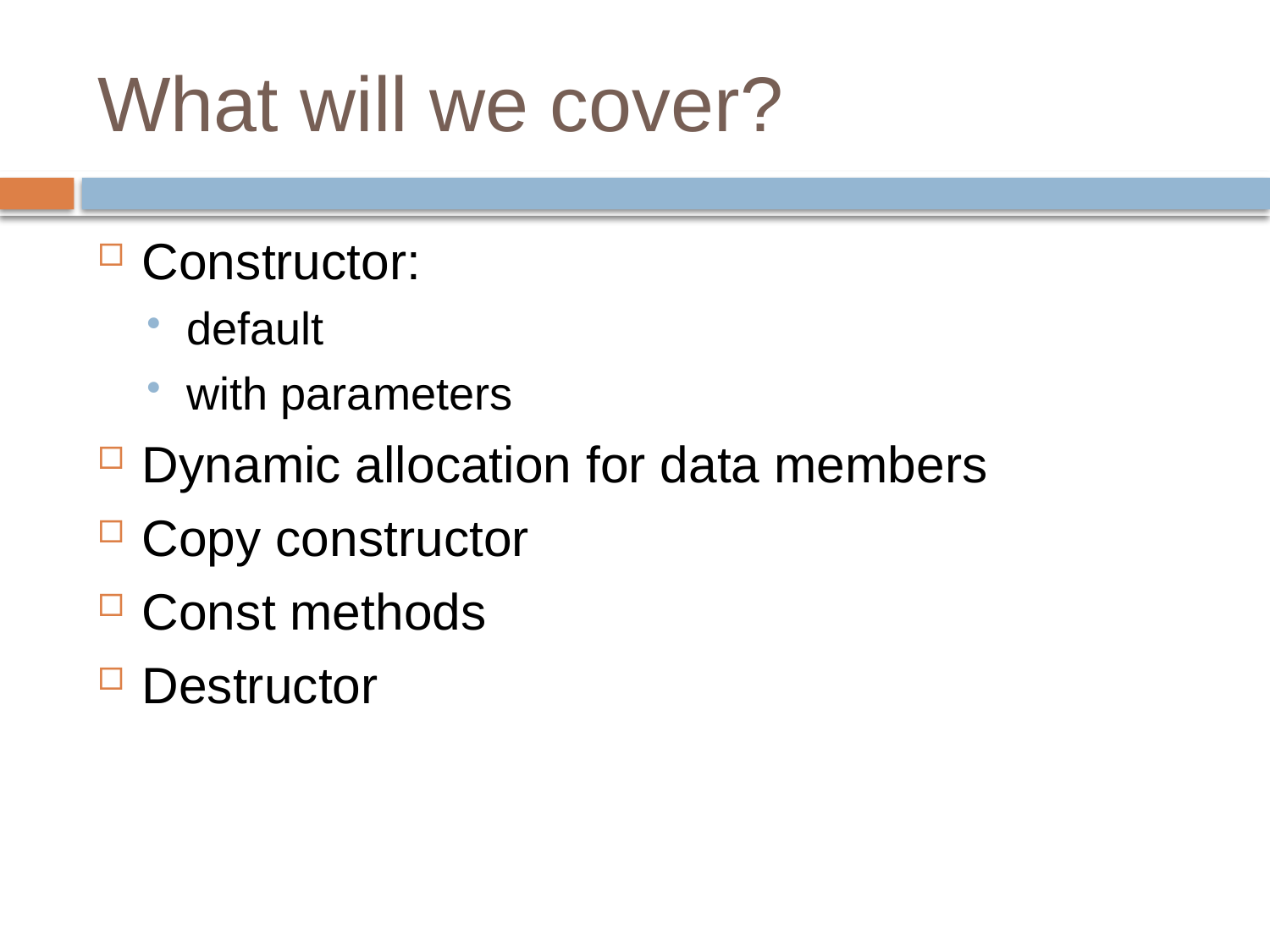

# What will we cover?
Constructor:
default
with parameters
Dynamic allocation for data members
Copy constructor
Const methods
Destructor